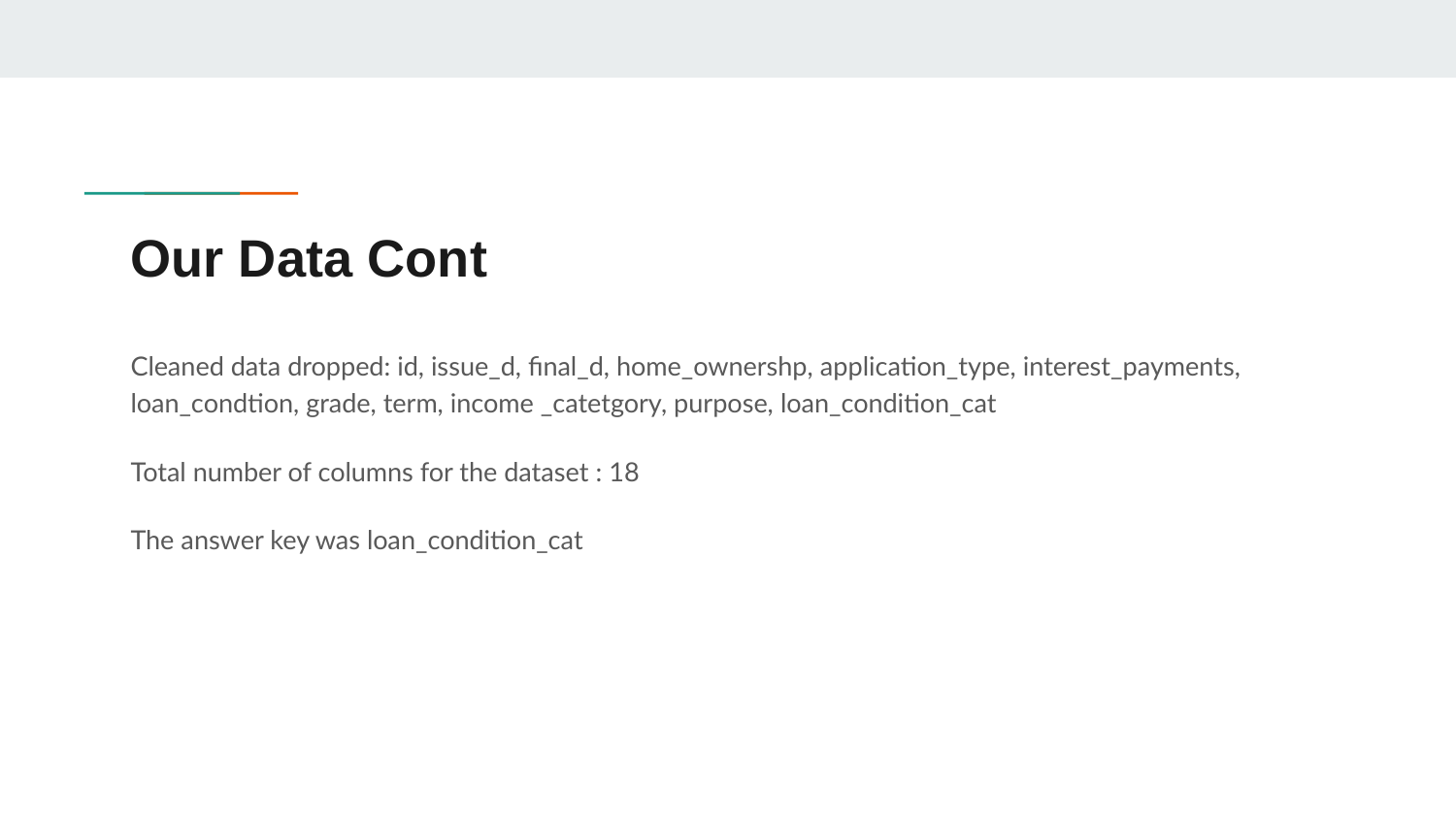

# Our Data Cont
Cleaned data dropped: id, issue_d, final_d, home_ownershp, application_type, interest_payments, loan_condtion, grade, term, income _catetgory, purpose, loan_condition_cat
Total number of columns for the dataset : 18
The answer key was loan_condition_cat